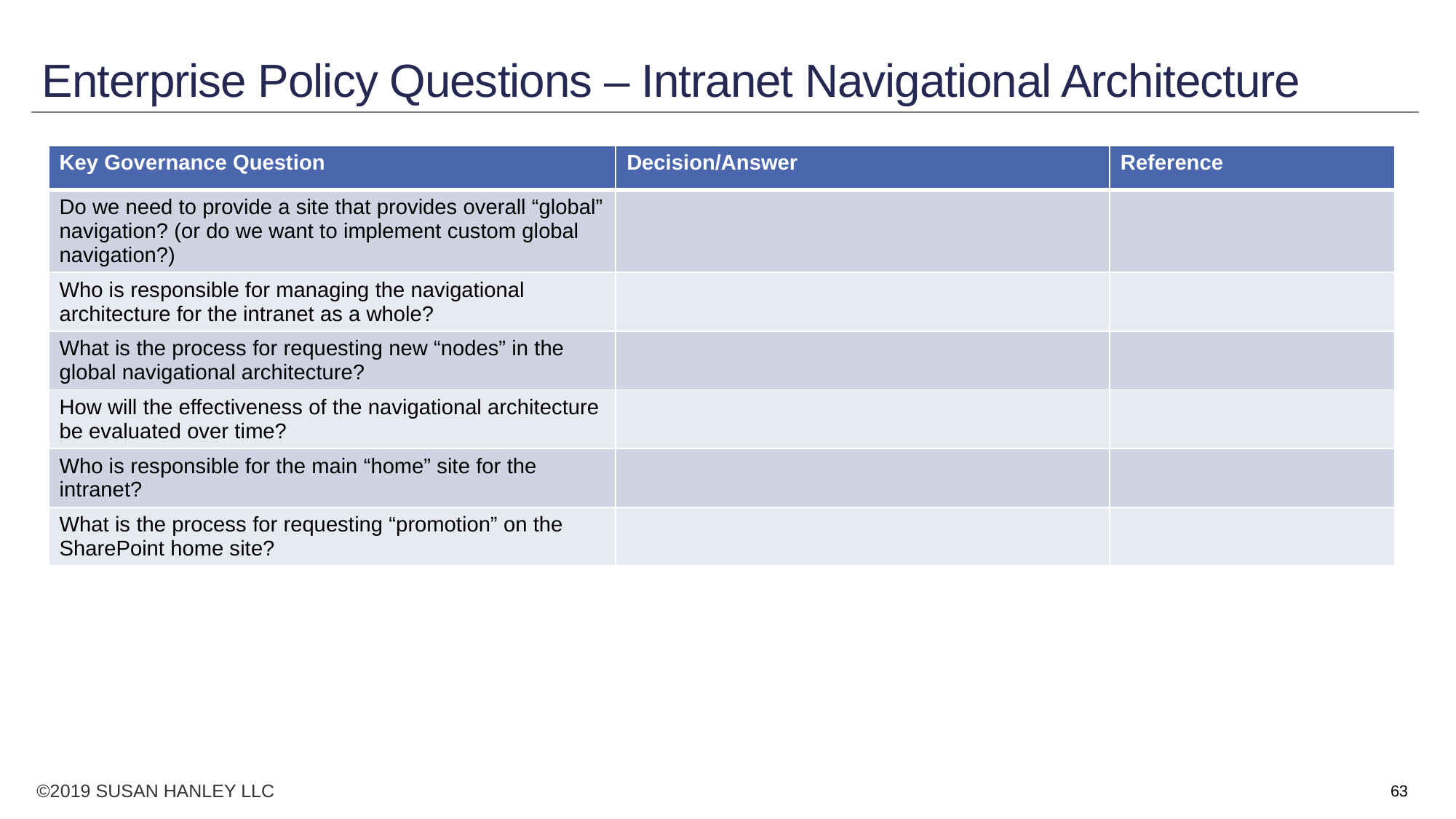

# Enterprise Policy Questions – Intranet Navigational Architecture
| Key Governance Question | Decision/Answer | Reference |
| --- | --- | --- |
| Do we need to provide a site that provides overall “global” navigation? (or do we want to implement custom global navigation?) |  |  |
| Who is responsible for managing the navigational architecture for the intranet as a whole? |  |  |
| What is the process for requesting new “nodes” in the global navigational architecture? |  |  |
| How will the effectiveness of the navigational architecture be evaluated over time? |  |  |
| Who is responsible for the main “home” site for the intranet? |  |  |
| What is the process for requesting “promotion” on the SharePoint home site? |  |  |
63